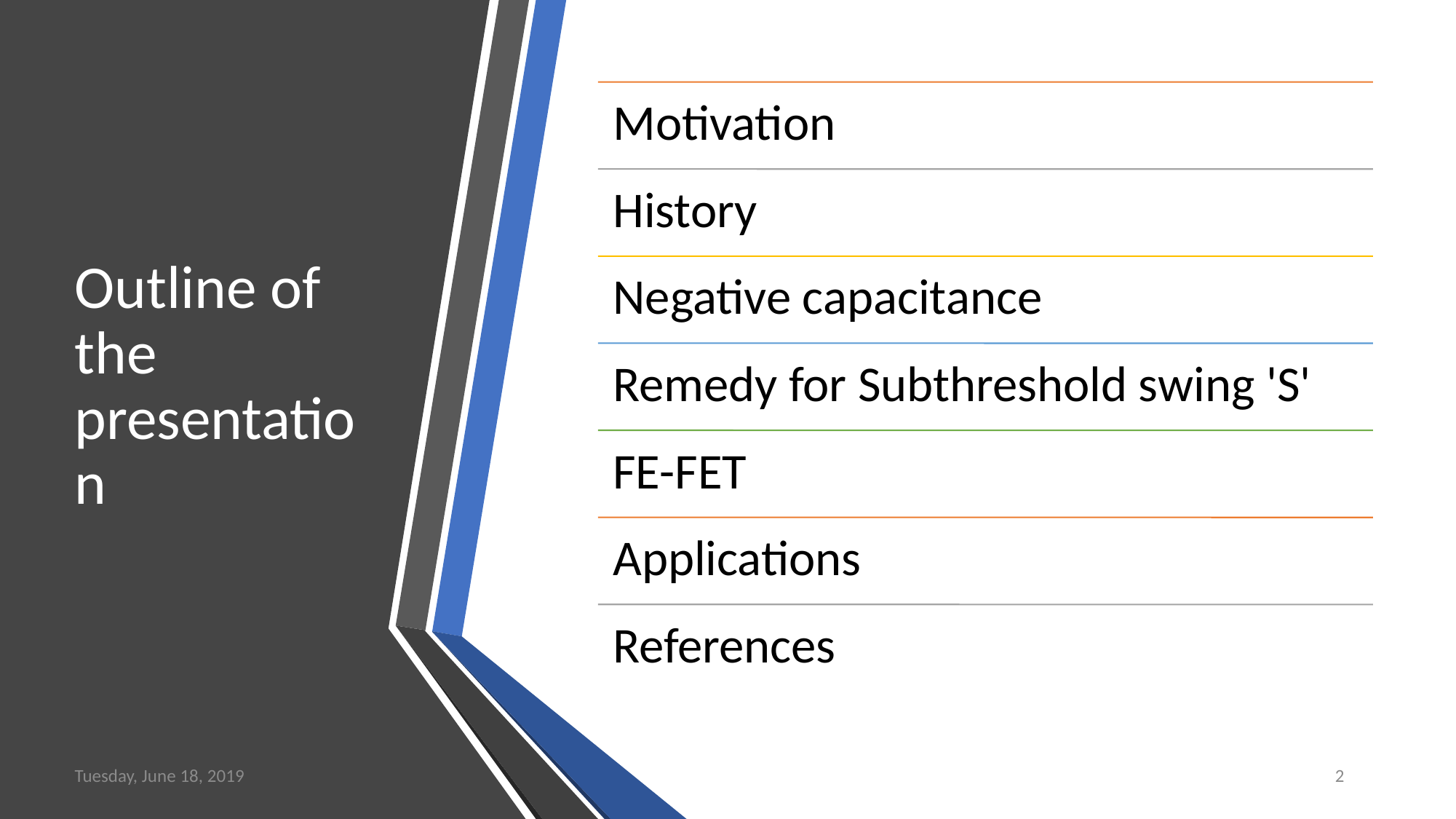

Outline of the presentation
Motivation
History
Negative capacitance
Remedy for Subthreshold swing 'S'
FE-FET
Applications
References
Tuesday, June 18, 2019
2